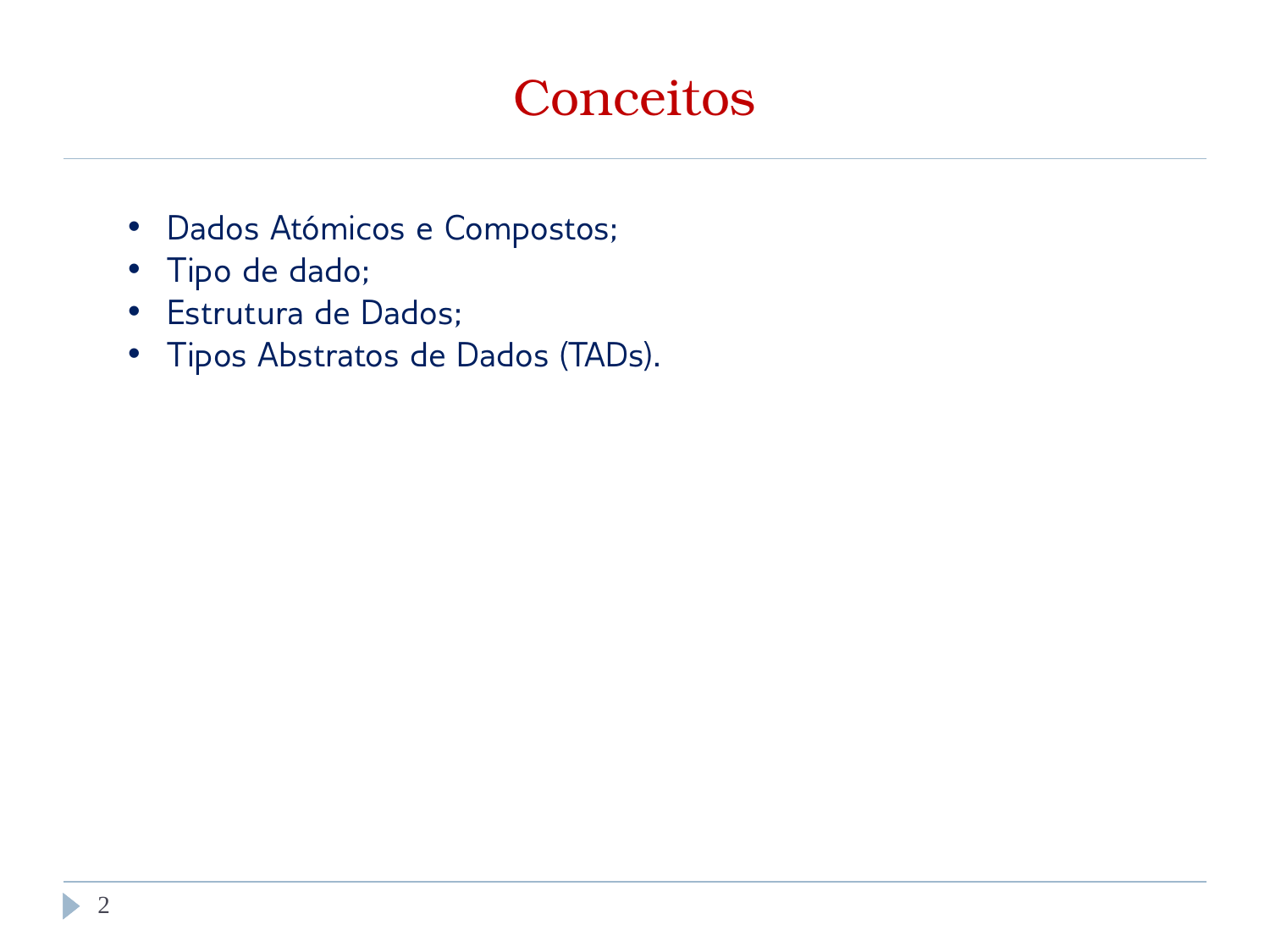

# Conceitos

Dados Atómicos e Compostos;
Tipo de dado;
Estrutura de Dados;
Tipos Abstratos de Dados (TADs).
2